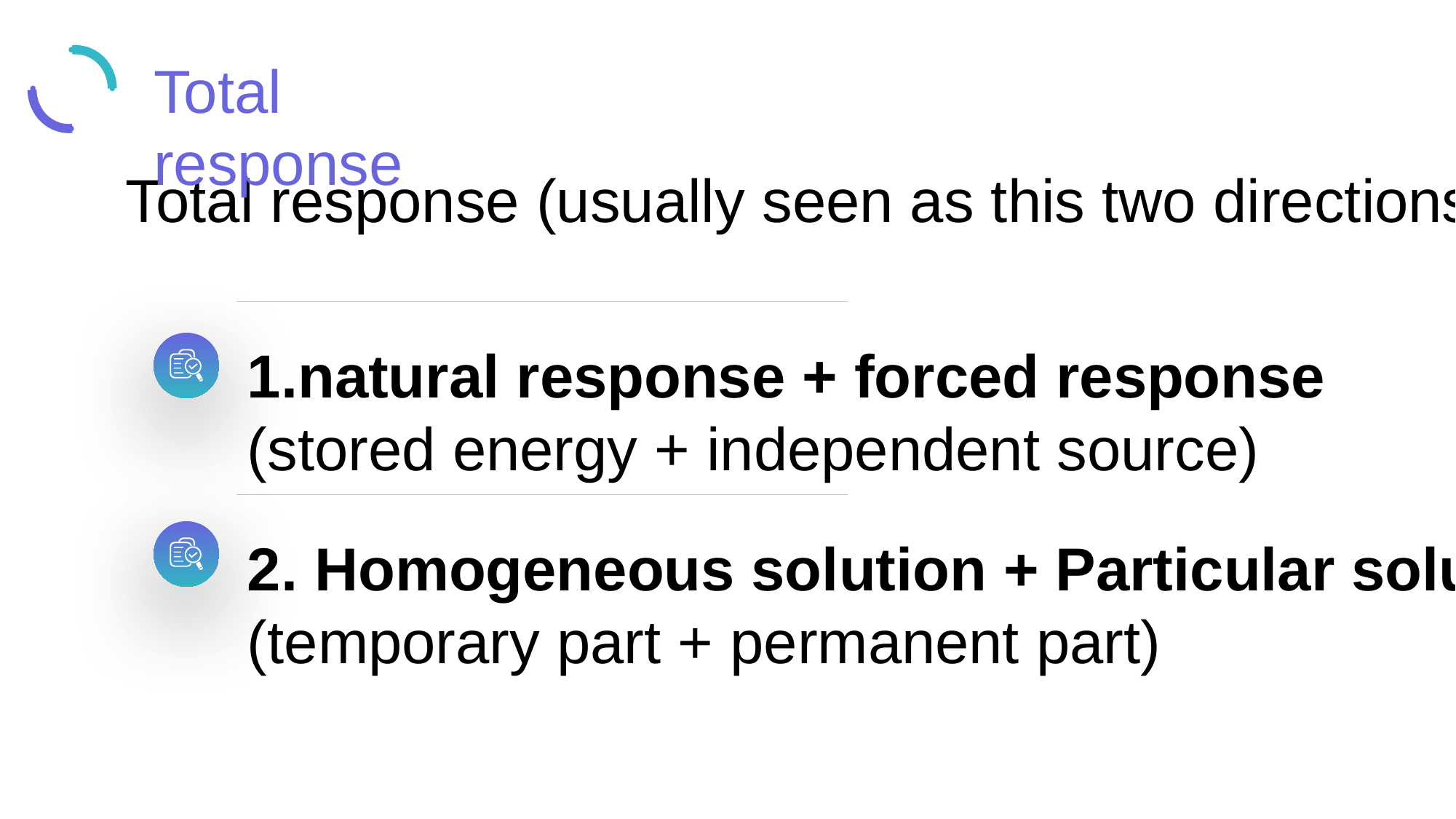

Total response

Total response (usually seen as this two directions)
1.natural response + forced response
(stored energy + independent source)

2. Homogeneous solution + Particular solution
(temporary part + permanent part)